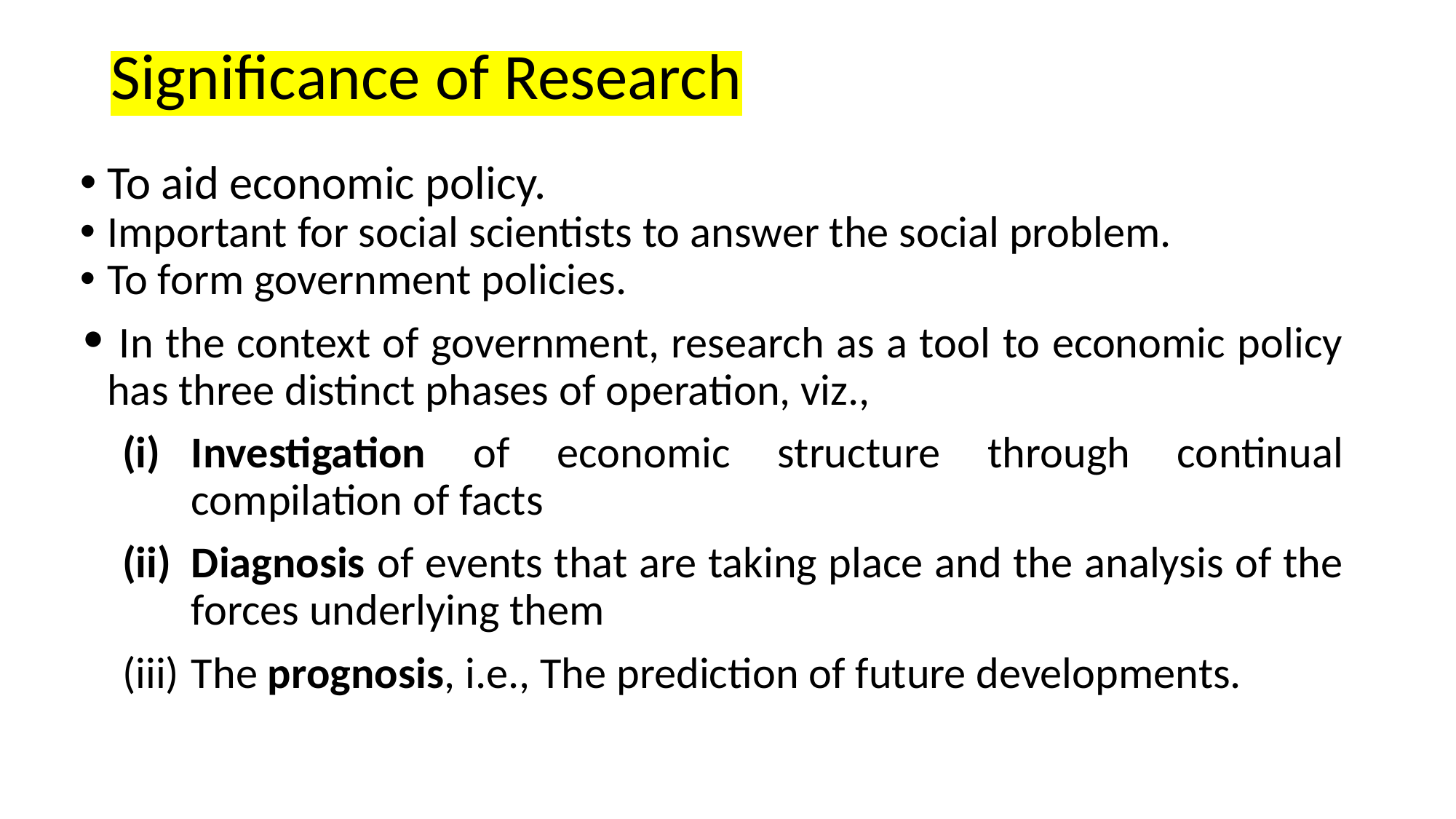

# Significance of Research
To aid economic policy.
Important for social scientists to answer the social problem.
To form government policies.
 In the context of government, research as a tool to economic policy has three distinct phases of operation, viz.,
Investigation of economic structure through continual compilation of facts
Diagnosis of events that are taking place and the analysis of the forces underlying them
The prognosis, i.e., The prediction of future developments.